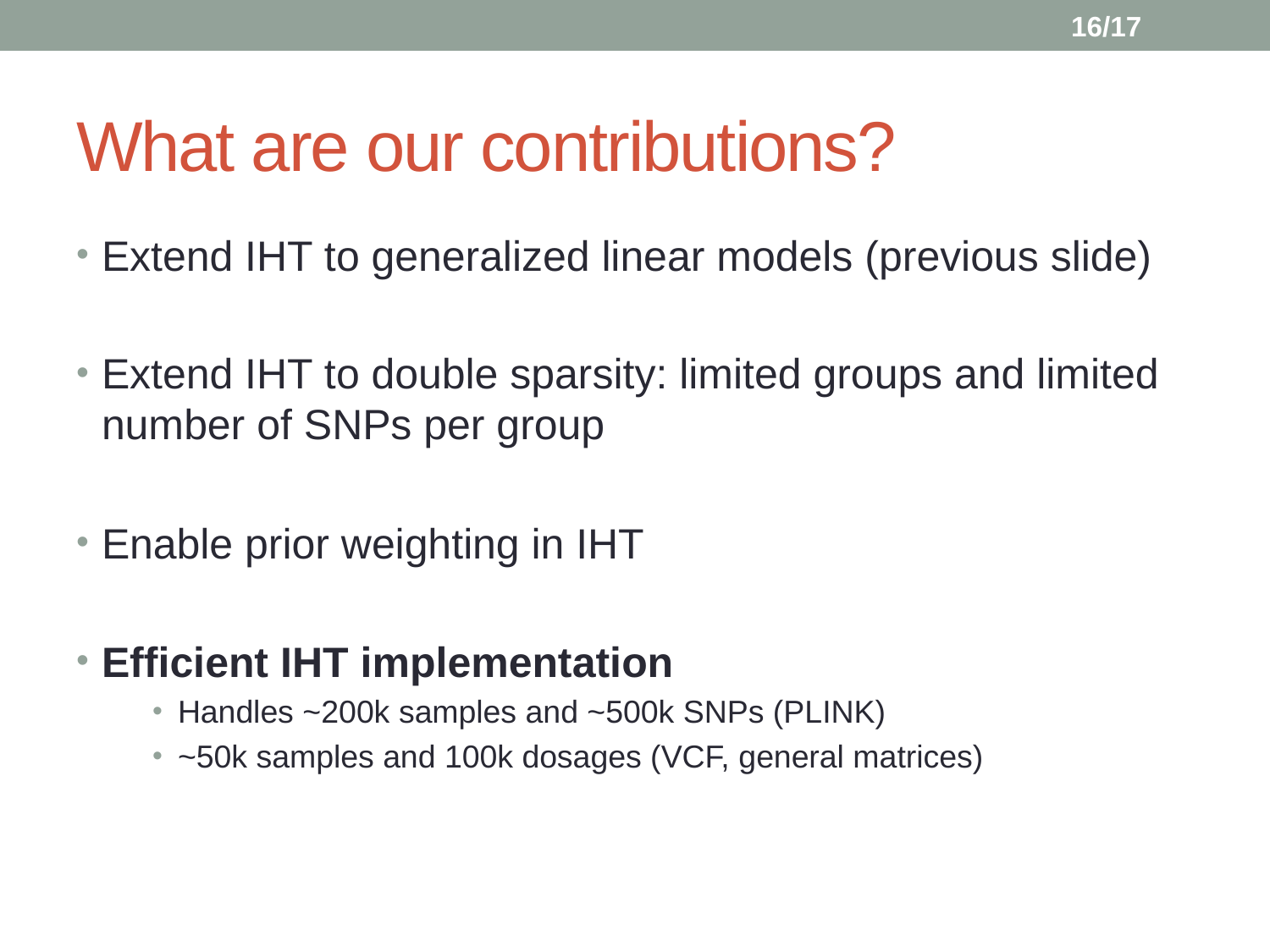

16/17
# What are our contributions?
Extend IHT to generalized linear models (previous slide)

Extend IHT to double sparsity: limited groups and limited number of SNPs per group

Enable prior weighting in IHT

Efficient IHT implementation
Handles ~200k samples and ~500k SNPs (PLINK)
~50k samples and 100k dosages (VCF, general matrices)